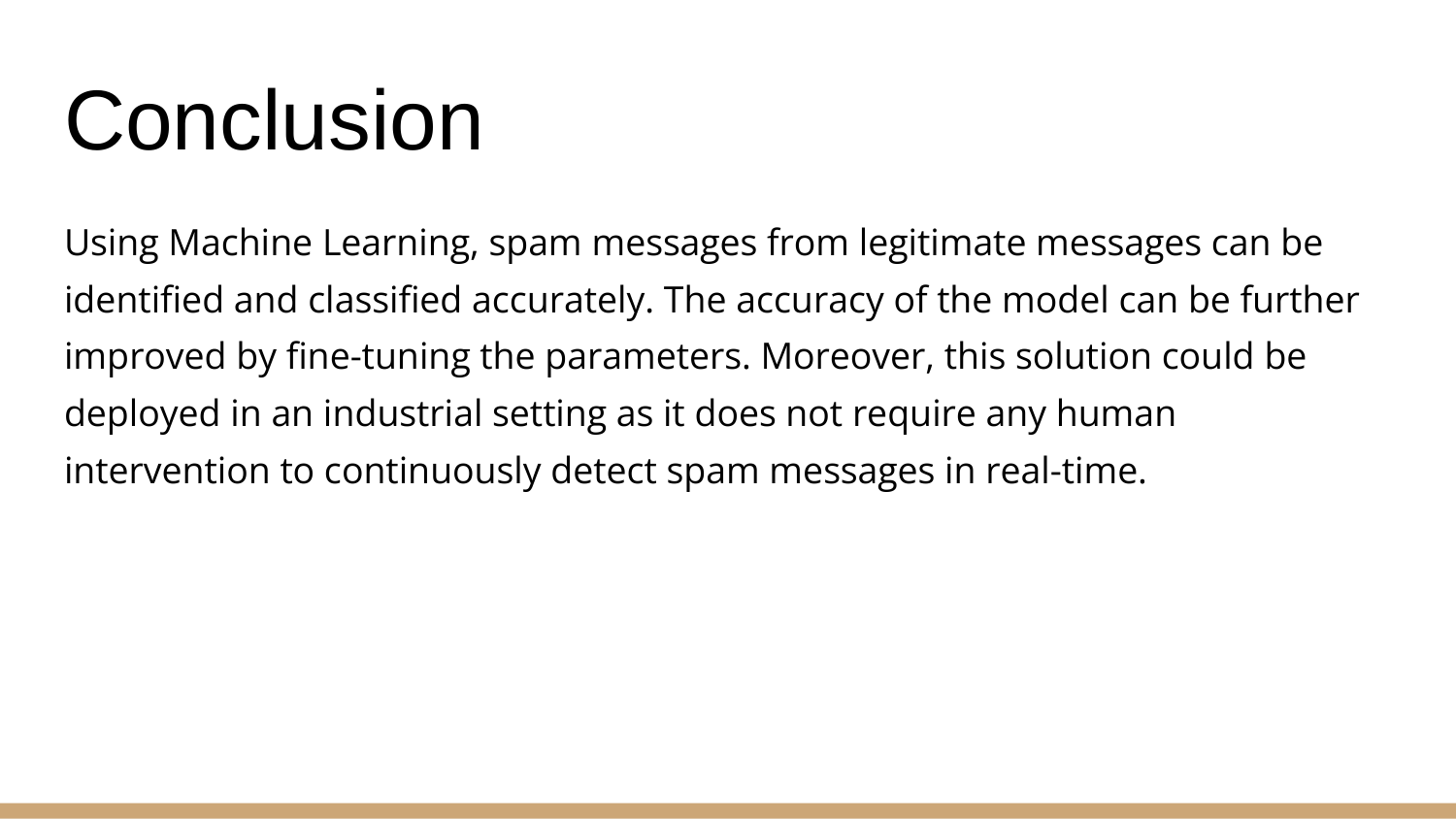

# Conclusion
Using Machine Learning, spam messages from legitimate messages can be identified and classified accurately. The accuracy of the model can be further improved by fine-tuning the parameters. Moreover, this solution could be deployed in an industrial setting as it does not require any human intervention to continuously detect spam messages in real-time.